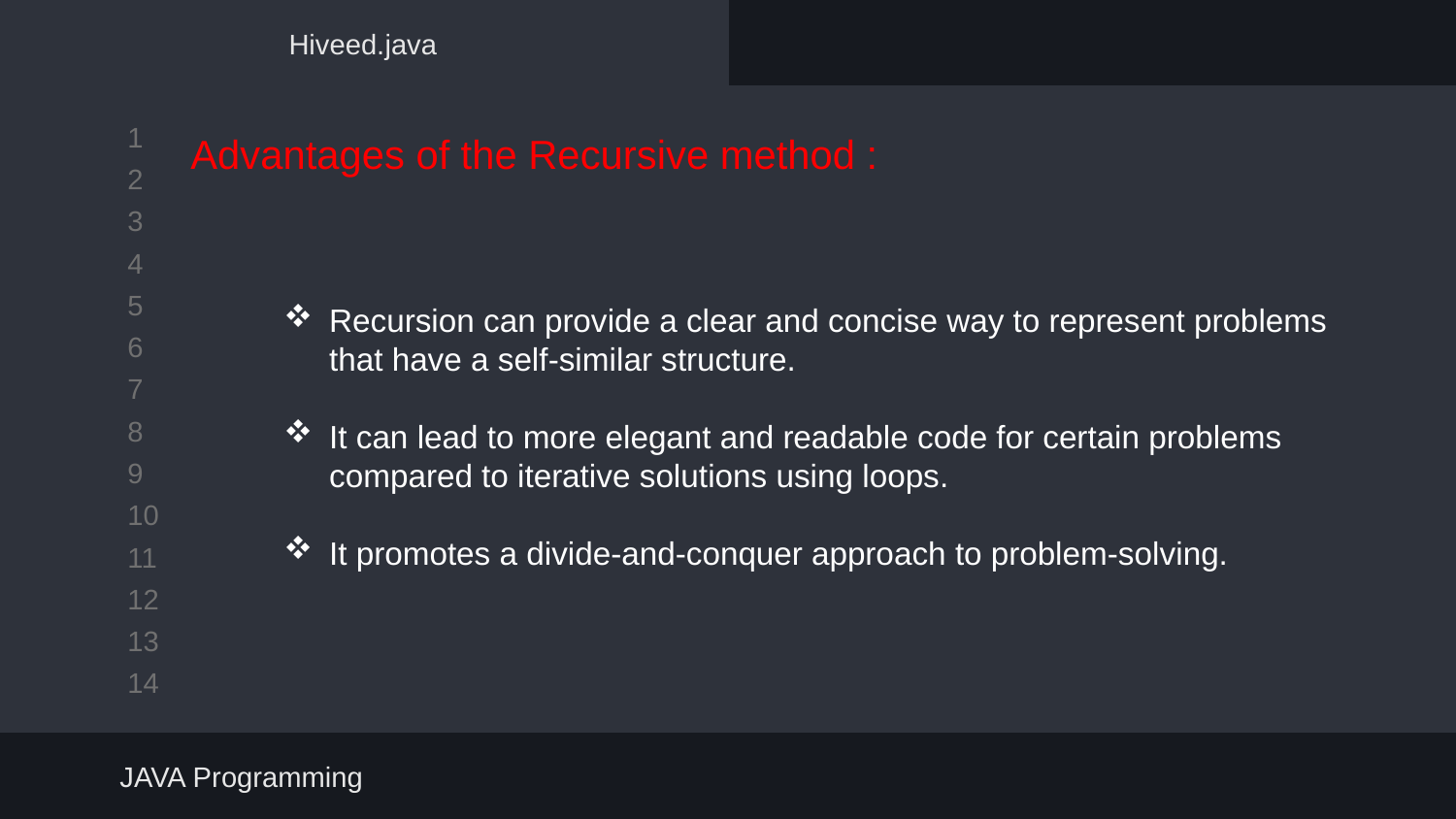

Hiveed.java
Advantages of the Recursive method :
Recursion can provide a clear and concise way to represent problems that have a self-similar structure.

It can lead to more elegant and readable code for certain problems compared to iterative solutions using loops.

It promotes a divide-and-conquer approach to problem-solving.
JAVA Programming